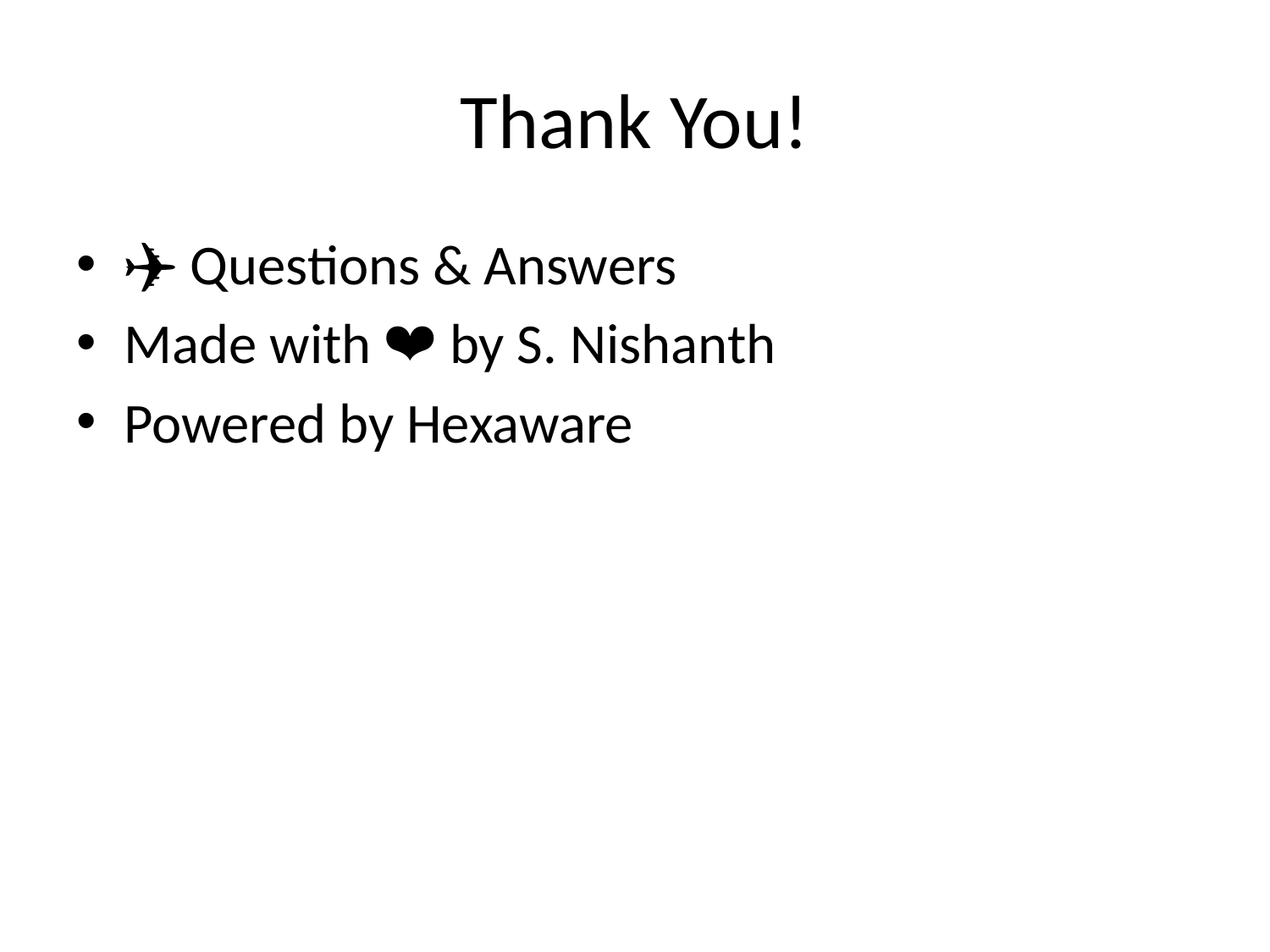

# Thank You!
✈️ Questions & Answers
Made with ❤️ by S. Nishanth
Powered by Hexaware